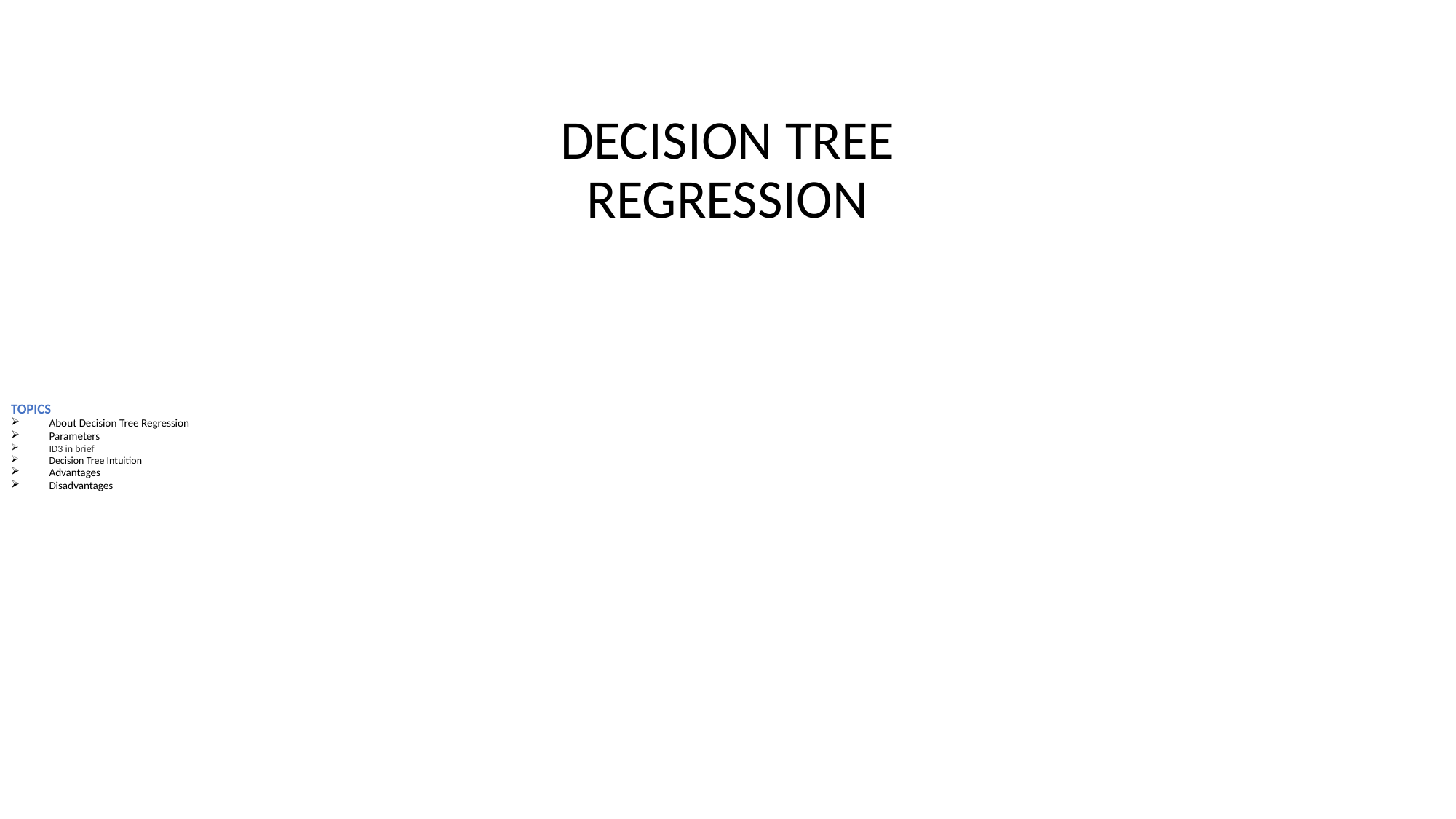

# DECISION TREE REGRESSION
TOPICS
About Decision Tree Regression
Parameters
ID3 in brief
Decision Tree Intuition
Advantages
Disadvantages